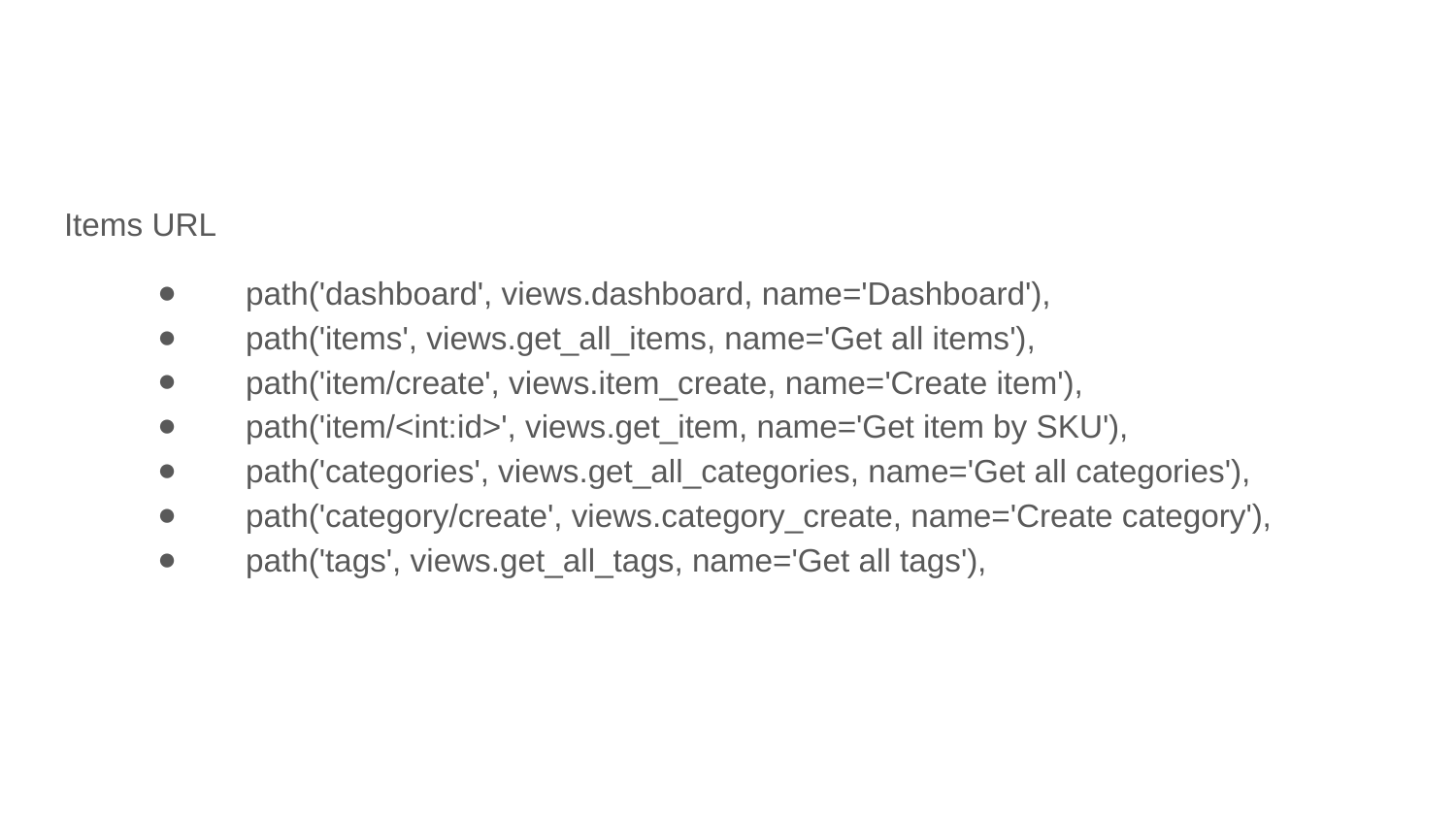

Items URL
    path('dashboard', views.dashboard, name='Dashboard'),
    path('items', views.get_all_items, name='Get all items'),
    path('item/create', views.item_create, name='Create item'),
    path('item/<int:id>', views.get_item, name='Get item by SKU'),
    path('categories', views.get_all_categories, name='Get all categories'),
    path('category/create', views.category_create, name='Create category'),
    path('tags', views.get_all_tags, name='Get all tags'),